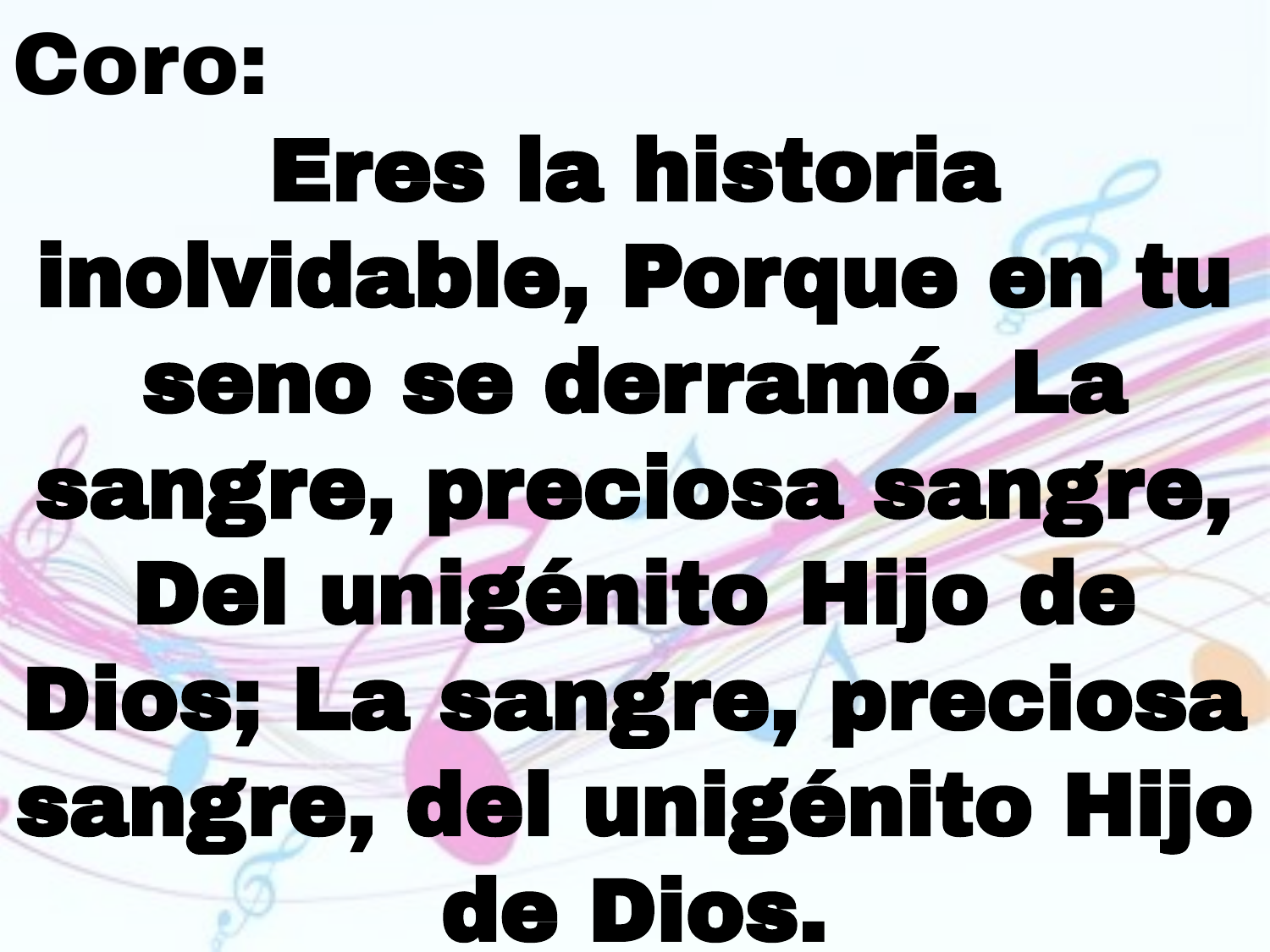

Coro:
Eres la historia inolvidable, Porque en tu seno se derramó. La sangre, preciosa sangre, Del unigénito Hijo de Dios; La sangre, preciosa sangre, del unigénito Hijo de Dios.